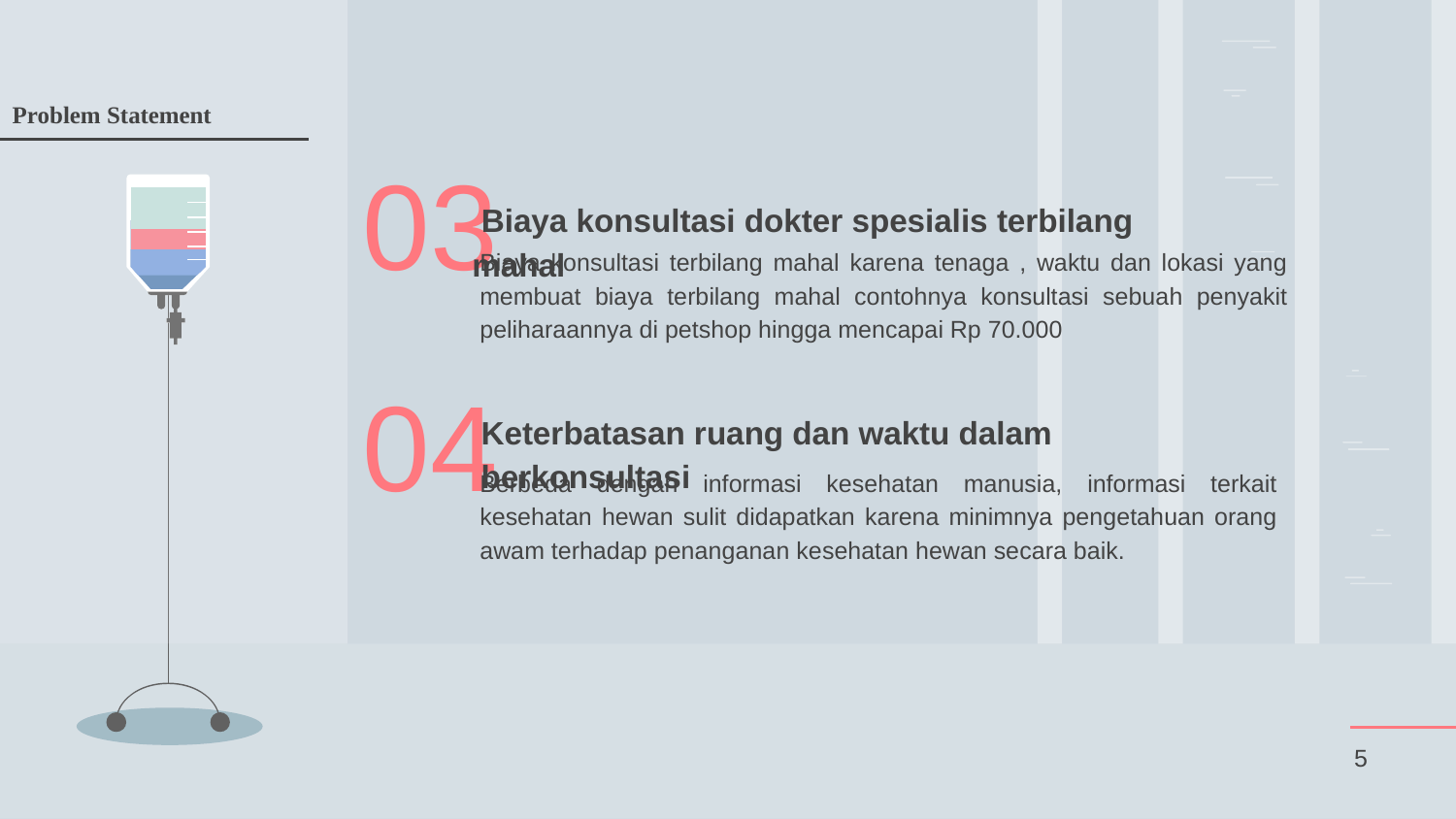

Problem Statement
# 03
 Biaya konsultasi dokter spesialis terbilang mahal
Biaya konsultasi terbilang mahal karena tenaga , waktu dan lokasi yang membuat biaya terbilang mahal contohnya konsultasi sebuah penyakit peliharaannya di petshop hingga mencapai Rp 70.000
Keterbatasan ruang dan waktu dalam berkonsultasi
04
Berbeda dengan informasi kesehatan manusia, informasi terkait kesehatan hewan sulit didapatkan karena minimnya pengetahuan orang awam terhadap penanganan kesehatan hewan secara baik.
5